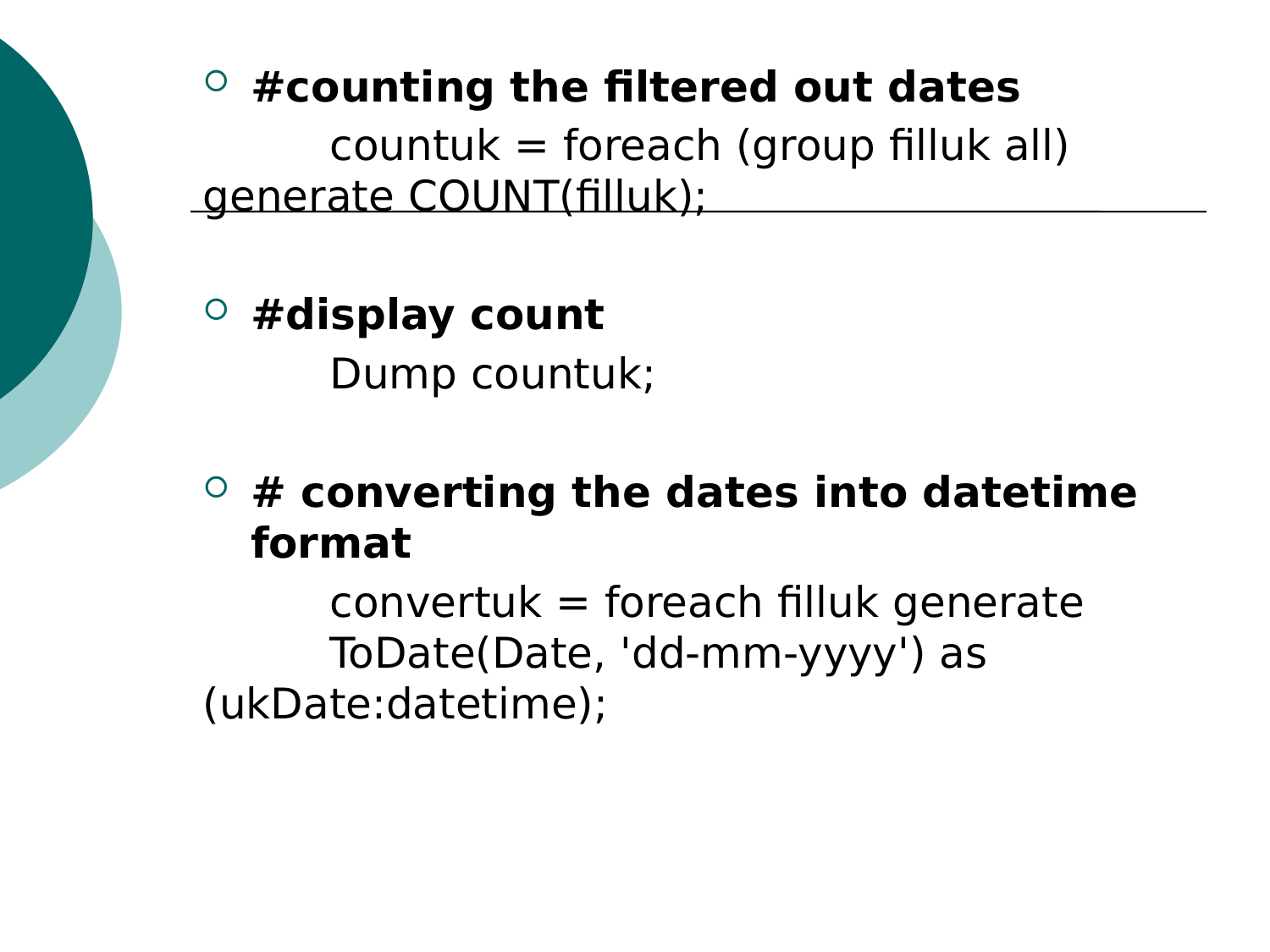

#counting the filtered out dates
	countuk = foreach (group filluk all) 	generate COUNT(filluk);

#display count
	Dump countuk;

# converting the dates into datetime format
	convertuk = foreach filluk generate 	ToDate(Date, 'dd-mm-yyyy') as 	(ukDate:datetime);